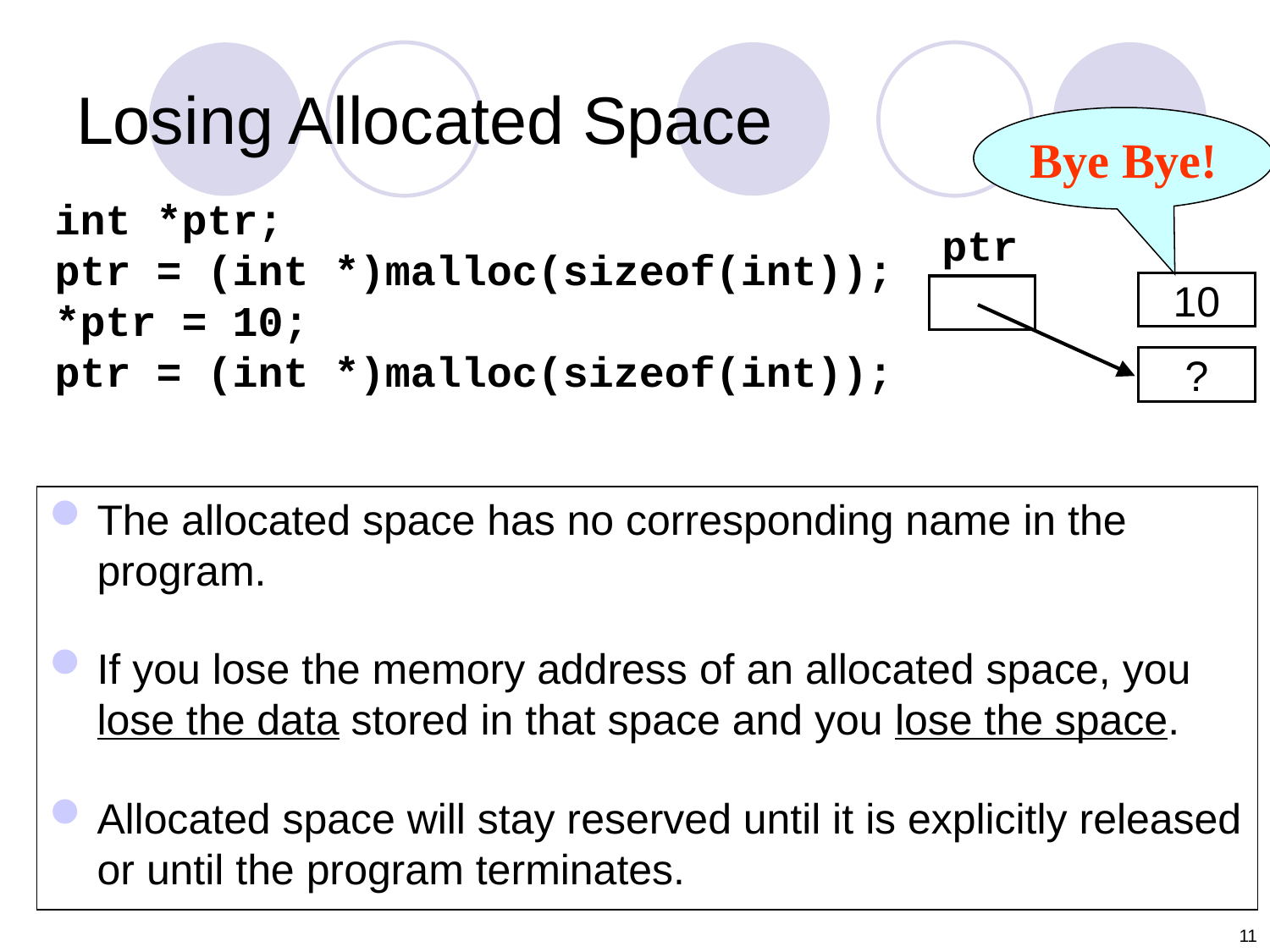

# Losing Allocated Space
Bye Bye!
int *ptr;
ptr = (int *)malloc(sizeof(int));
*ptr = 10;
ptr = (int *)malloc(sizeof(int));
ptr
10

?
The allocated space has no corresponding name in the program.

If you lose the memory address of an allocated space, you lose the data stored in that space and you lose the space.

Allocated space will stay reserved until it is explicitly released or until the program terminates.
11